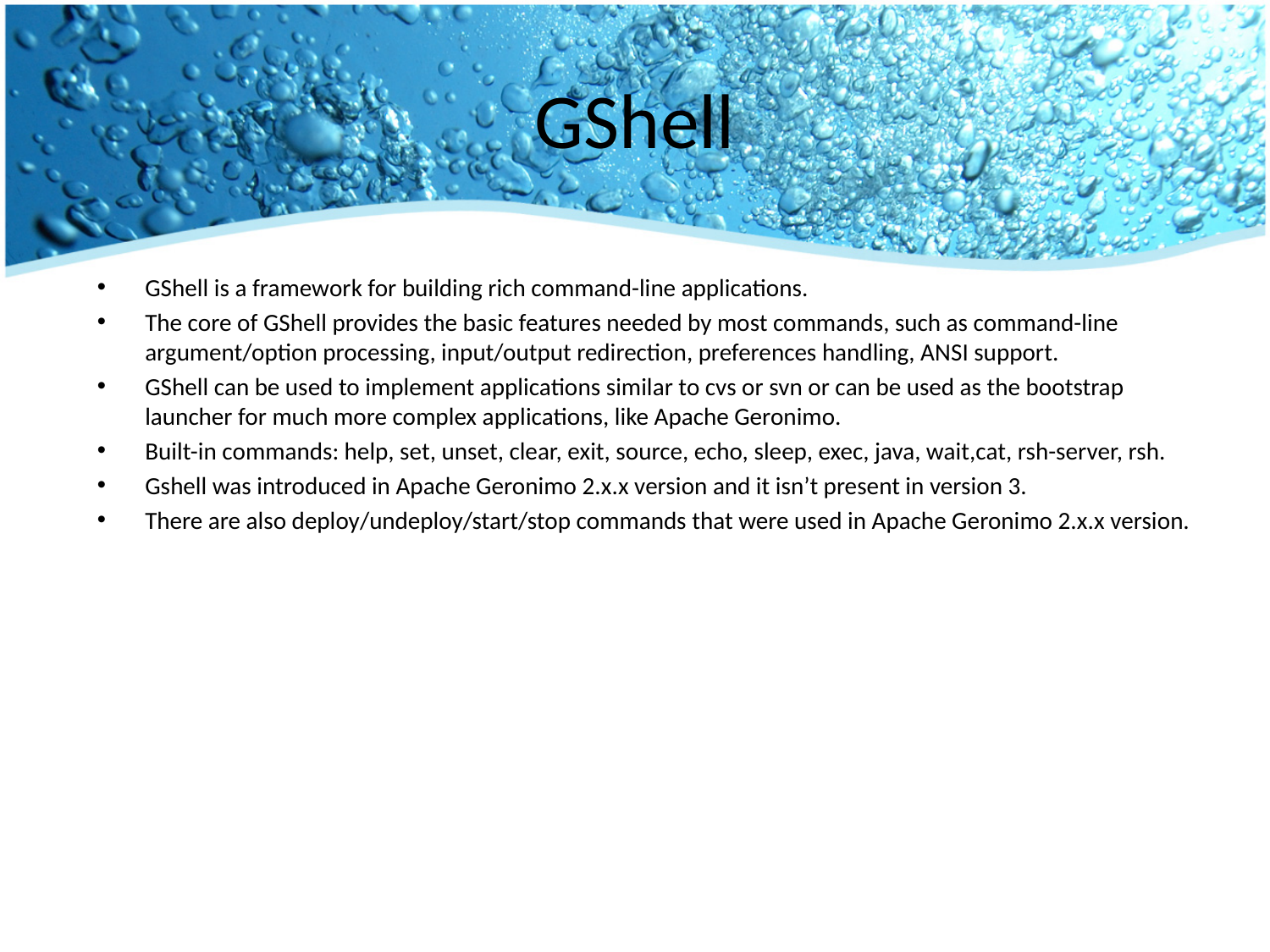

# GShell

GShell is a framework for building rich command-line applications.
The core of GShell provides the basic features needed by most commands, such as command-line argument/option processing, input/output redirection, preferences handling, ANSI support.
GShell can be used to implement applications similar to cvs or svn or can be used as the bootstrap launcher for much more complex applications, like Apache Geronimo.
Built-in commands: help, set, unset, clear, exit, source, echo, sleep, exec, java, wait,cat, rsh-server, rsh.
Gshell was introduced in Apache Geronimo 2.x.x version and it isn’t present in version 3.
There are also deploy/undeploy/start/stop commands that were used in Apache Geronimo 2.x.x version.